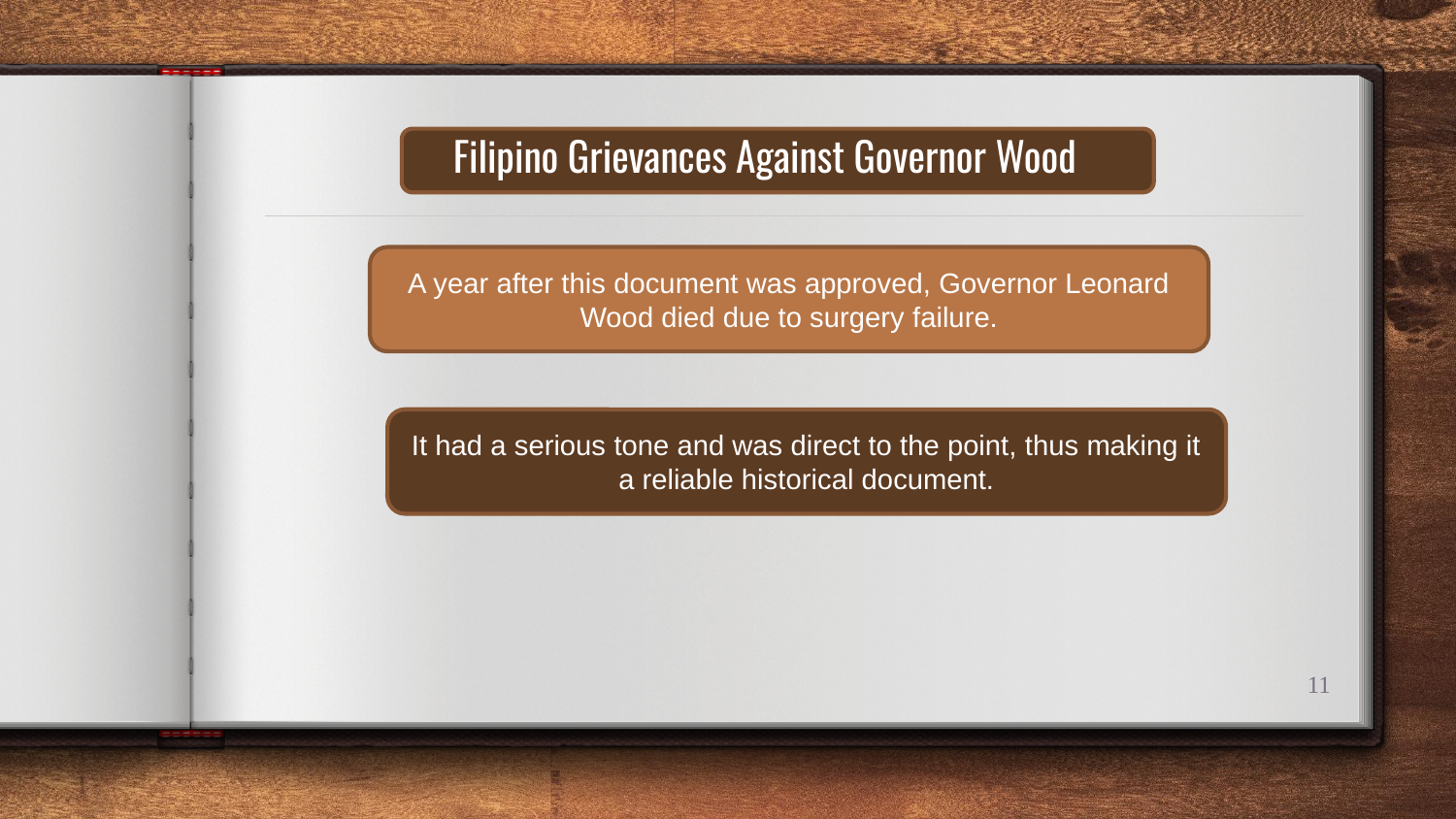

Filipino Grievances Against Governor Wood

A year after this document was approved, Governor Leonard Wood died due to surgery failure.

It had a serious tone and was direct to the point, thus making it a reliable historical document.
11